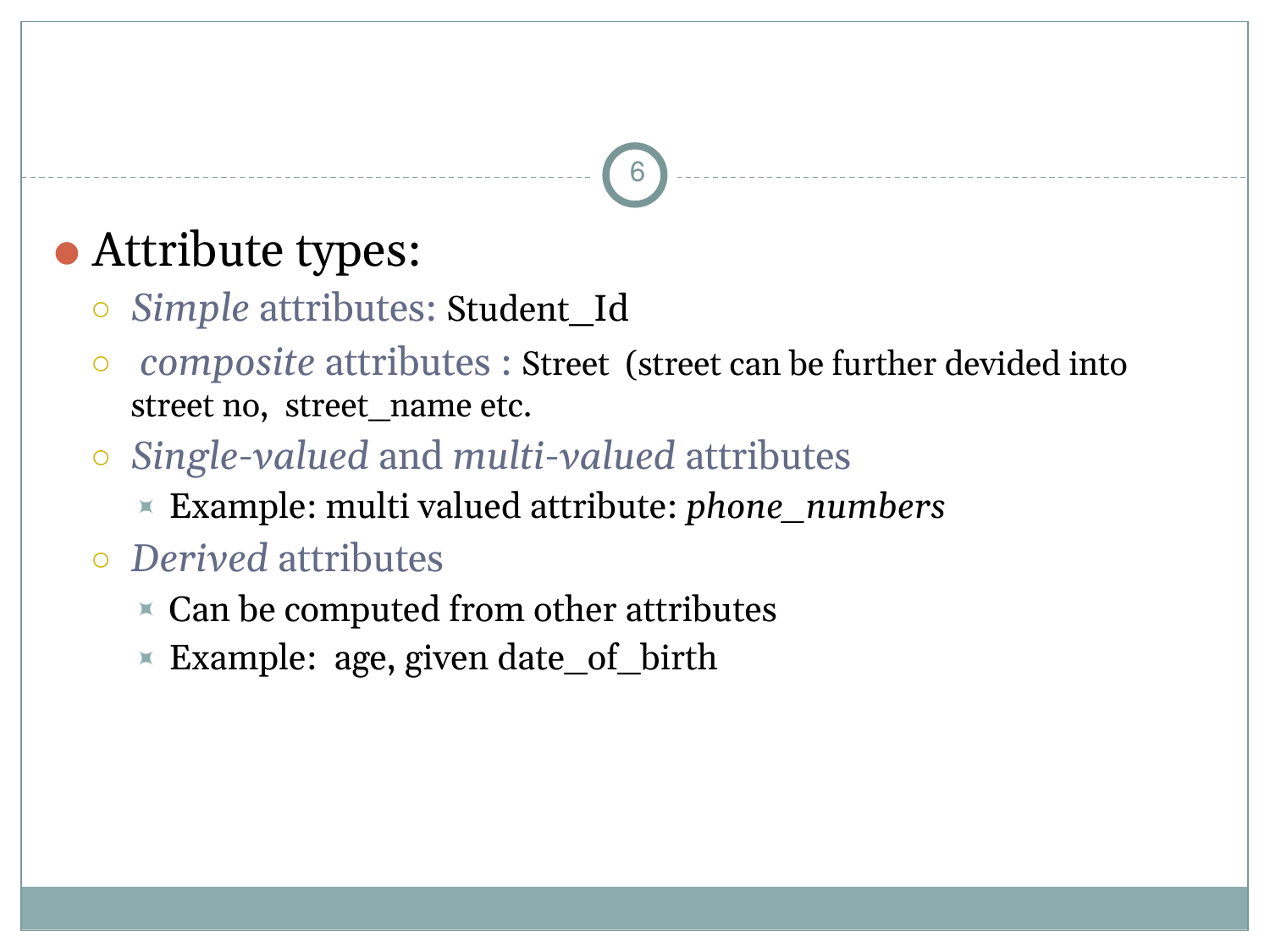

#
6
Attribute types:
Simple attributes: Student_Id
 composite attributes : Street  (street can be further devided into street no,  street_name etc.
Single-valued and multi-valued attributes
Example: multi valued attribute: phone_numbers
Derived attributes
Can be computed from other attributes
Example:  age, given date_of_birth